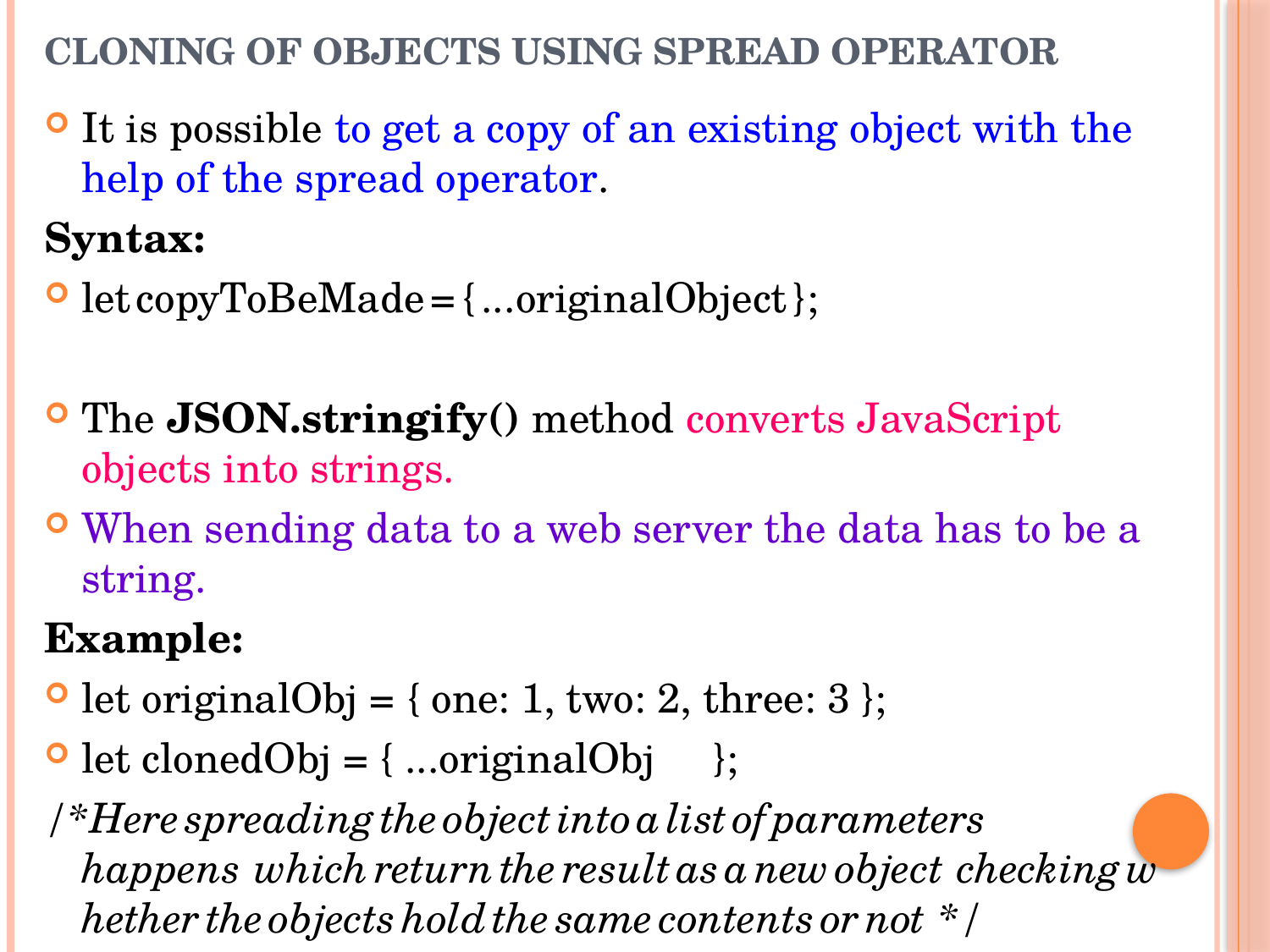

# Cloning of Objects using Spread Operator
It is possible to get a copy of an existing object with the help of the spread operator.
Syntax:
let copyToBeMade = { ...originalObject };

The JSON.stringify() method converts JavaScript objects into strings.
When sending data to a web server the data has to be a string.
Example:
let originalObj = { one: 1, two: 2, three: 3 };
let clonedObj = { ...originalObj     };
/*Here spreading the object into a list of parameters  happens which return the result as a new object checking whether the objects hold the same contents or not */